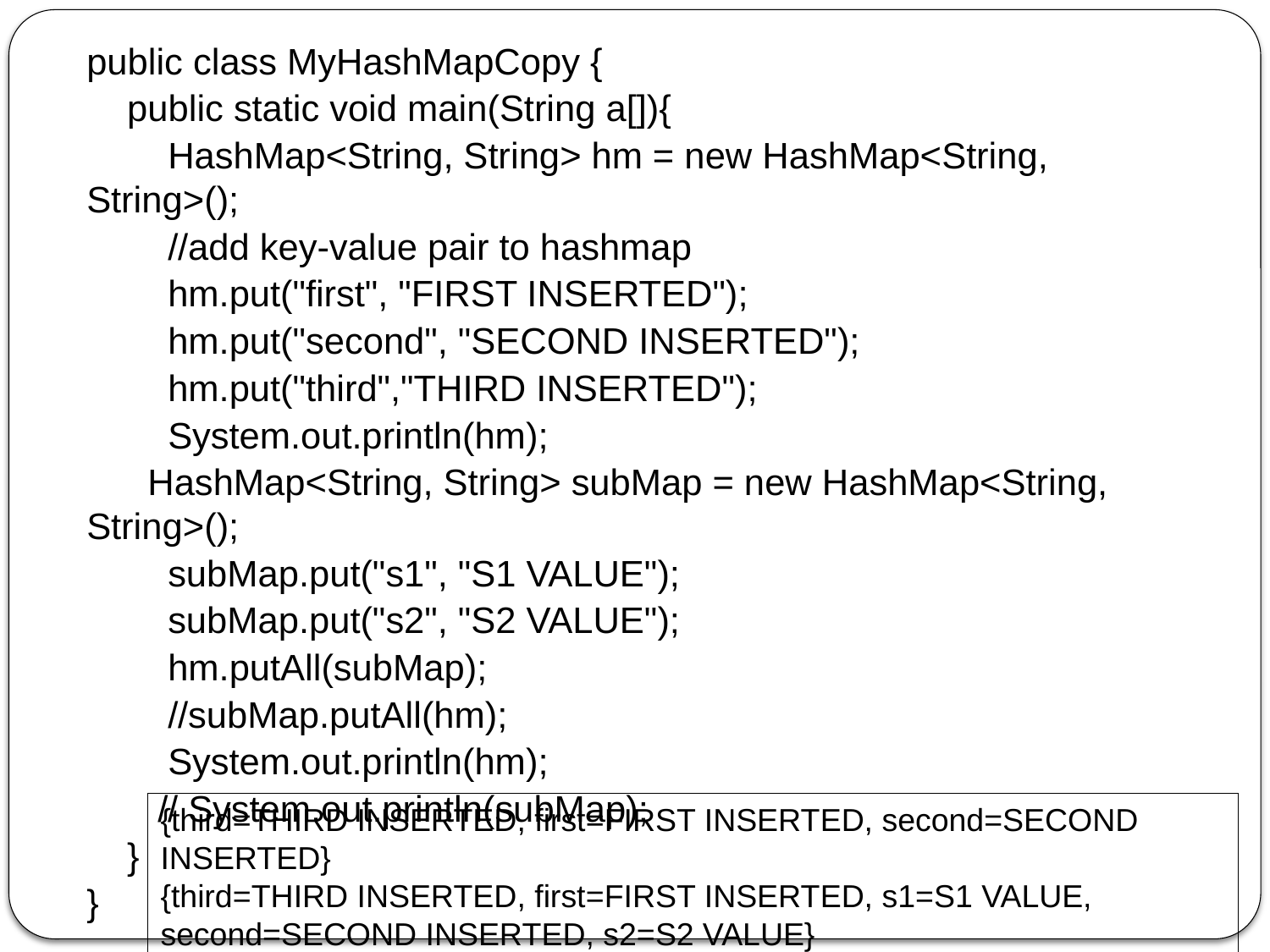

public class MyHashMapCopy {
    public static void main(String a[]){
        HashMap<String, String> hm = new HashMap<String, String>();
        //add key-value pair to hashmap
        hm.put("first", "FIRST INSERTED");
        hm.put("second", "SECOND INSERTED");
        hm.put("third","THIRD INSERTED");
        System.out.println(hm);
      HashMap<String, String> subMap = new HashMap<String, String>();
        subMap.put("s1", "S1 VALUE");
        subMap.put("s2", "S2 VALUE");
        hm.putAll(subMap);
        //subMap.putAll(hm);
        System.out.println(hm);
       // System.out.println(subMap);
    }
}

{third=THIRD INSERTED, first=FIRST INSERTED, second=SECOND INSERTED}
{third=THIRD INSERTED, first=FIRST INSERTED, s1=S1 VALUE, second=SECOND INSERTED, s2=S2 VALUE}